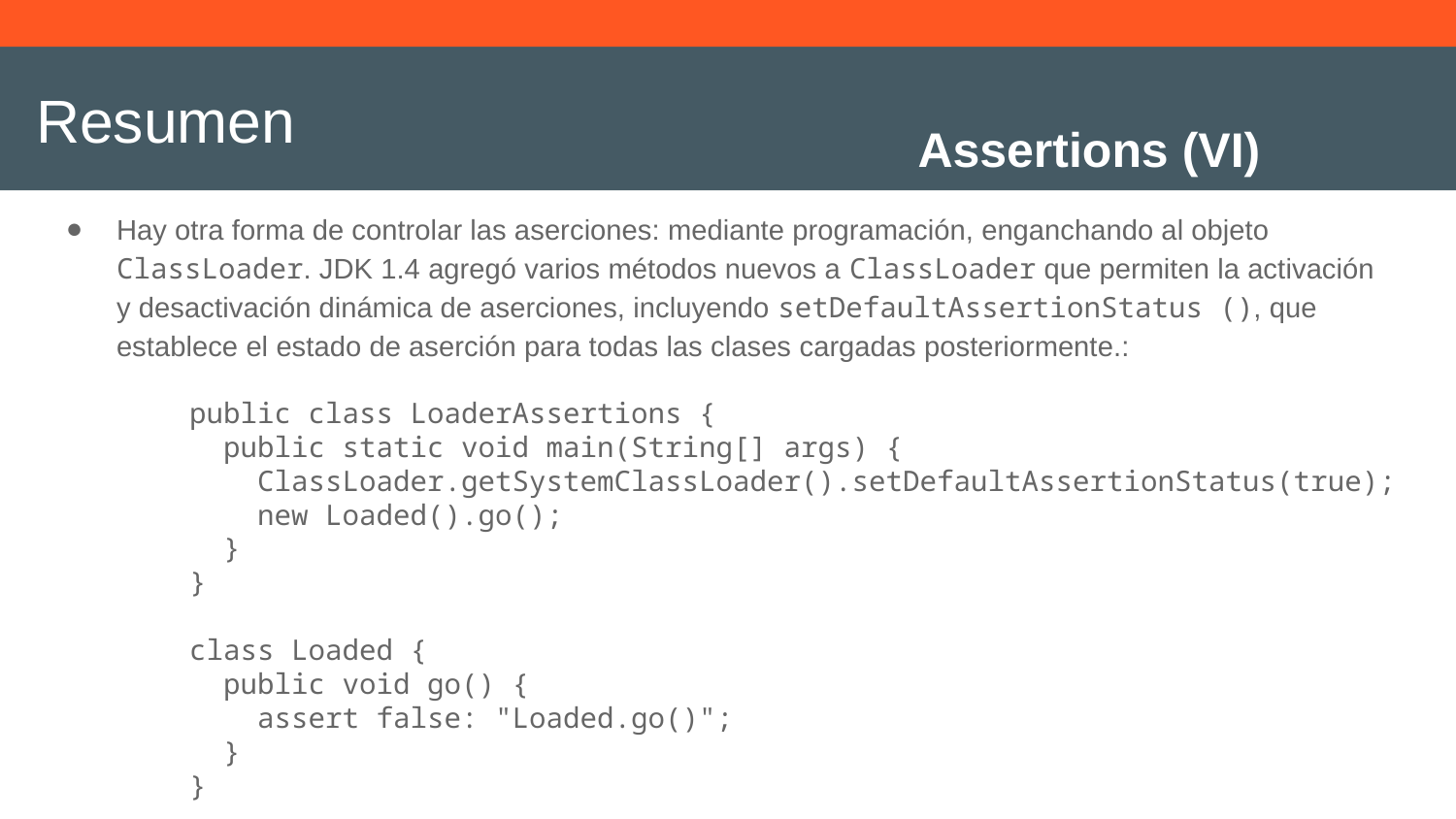

# Resumen

Assertions (VI)
Hay otra forma de controlar las aserciones: mediante programación, enganchando al objeto ClassLoader. JDK 1.4 agregó varios métodos nuevos a ClassLoader que permiten la activación y desactivación dinámica de aserciones, incluyendo setDefaultAssertionStatus (), que establece el estado de aserción para todas las clases cargadas posteriormente.:
public class LoaderAssertions {
  public static void main(String[] args) {
    ClassLoader.getSystemClassLoader().setDefaultAssertionStatus(true);
    new Loaded().go();
  }
}
class Loaded {
  public void go() {
    assert false: "Loaded.go()";
  }
}